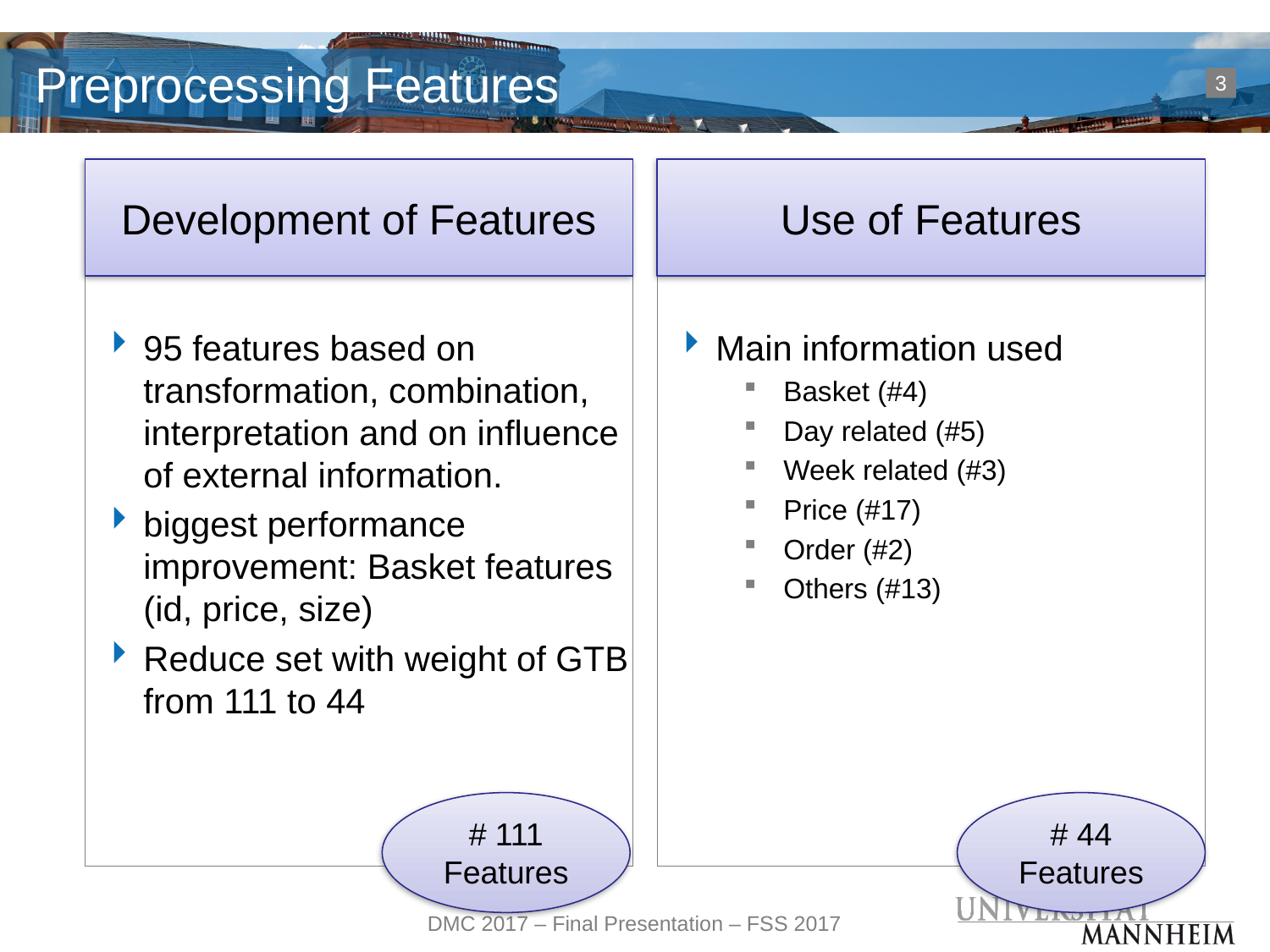

# Preprocessing Features
3
Development of Features
Use of Features

95 features based on transformation, combination, interpretation and on influence of external information.
biggest performance improvement: Basket features (id, price, size)
Reduce set with weight of GTB from 111 to 44

Main information used
Basket (#4)
Day related (#5)
Week related (#3)
Price (#17)
Order (#2)
Others (#13)
# 111 Features
# 44 Features
DMC 2017 – Final Presentation – FSS 2017